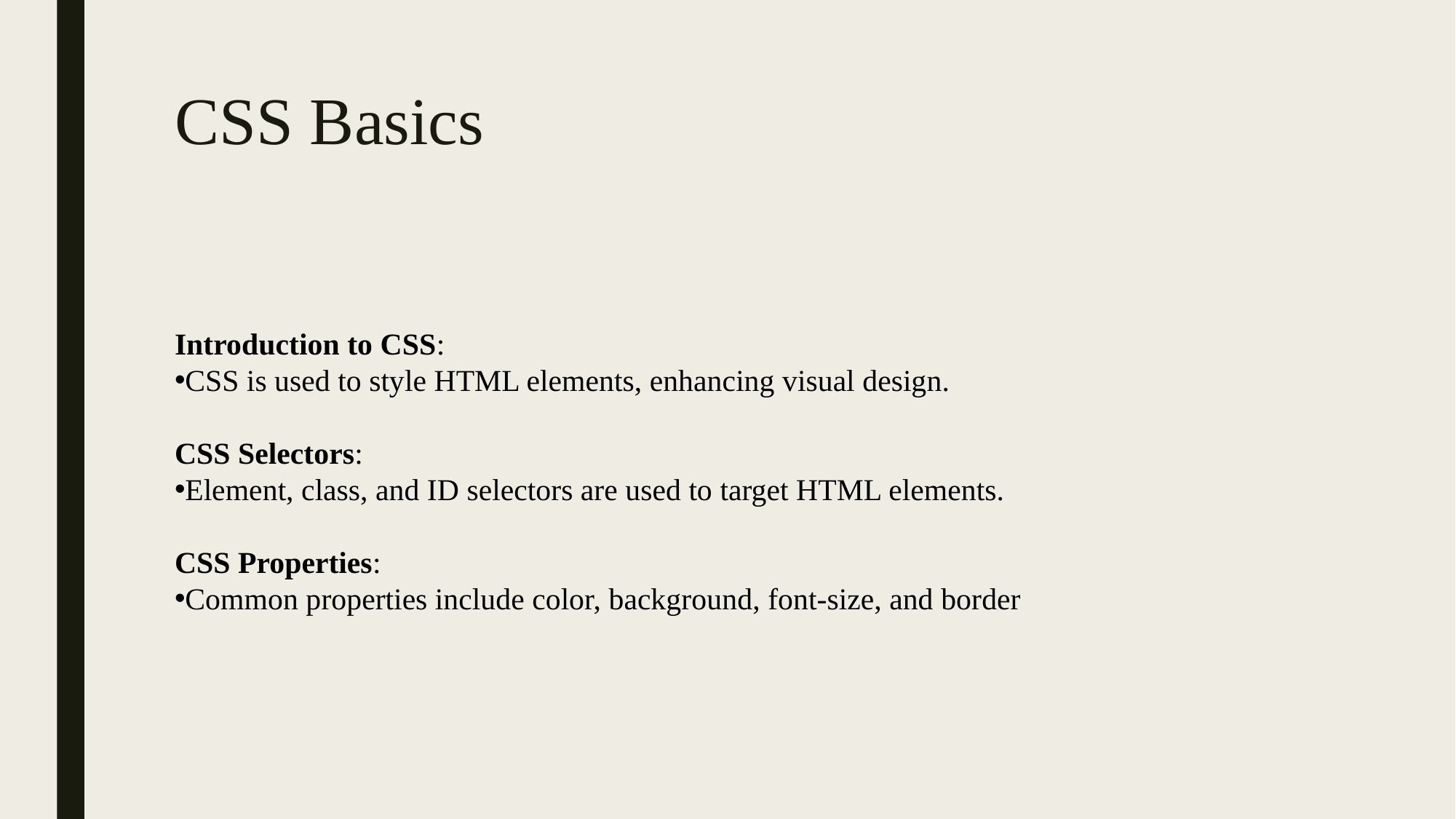

# CSS Basics
Introduction to CSS:
CSS is used to style HTML elements, enhancing visual design.

CSS Selectors:
Element, class, and ID selectors are used to target HTML elements.

CSS Properties:
Common properties include color, background, font-size, and border